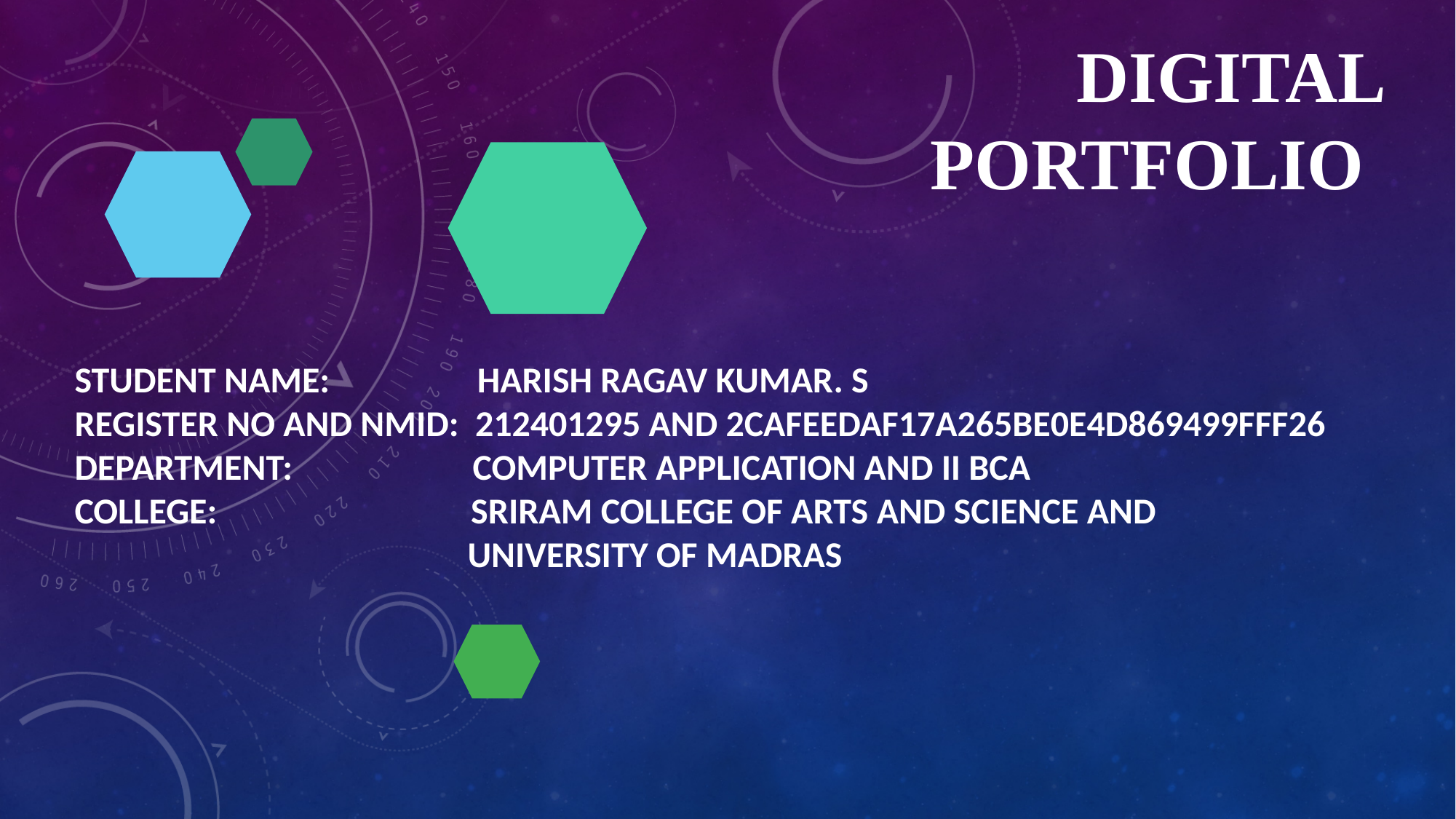

# Digital Portfolio

STUDENT NAME:                  HARISH RAGAV KUMAR. S
REGISTER NO AND NMID:  212401295 AND 2CAFEEDAF17A265BE0E4D869499FFF26
DEPARTMENT:                      COMPUTER APPLICATION AND II BCA
COLLEGE:                               SRIRAM COLLEGE OF ARTS AND SCIENCE AND
                                                UNIVERSITY OF MADRAS